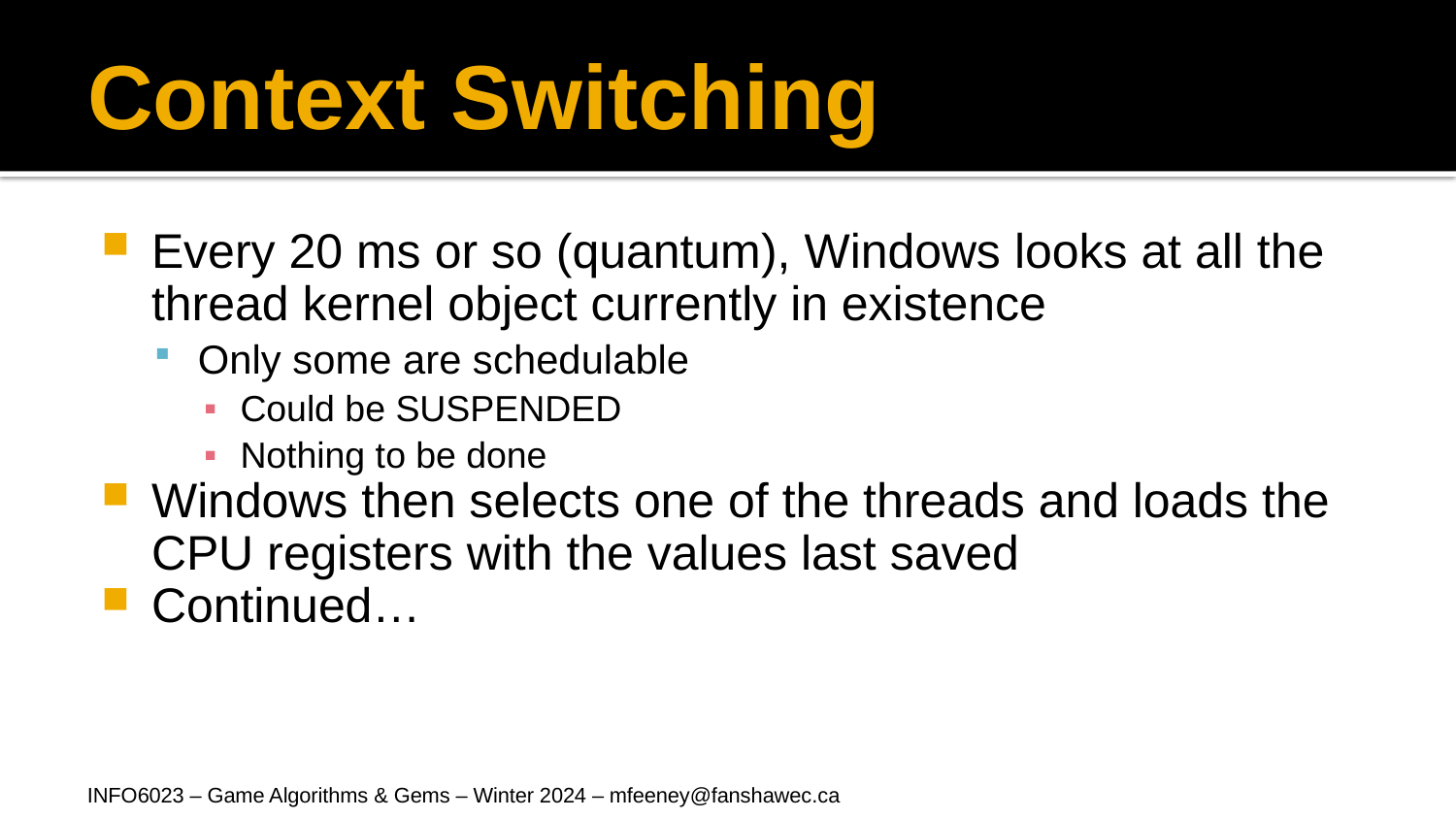

# Context Switching
Every 20 ms or so (quantum), Windows looks at all the thread kernel object currently in existence
Only some are schedulable
Could be SUSPENDED
Nothing to be done
Windows then selects one of the threads and loads the CPU registers with the values last saved
Continued…